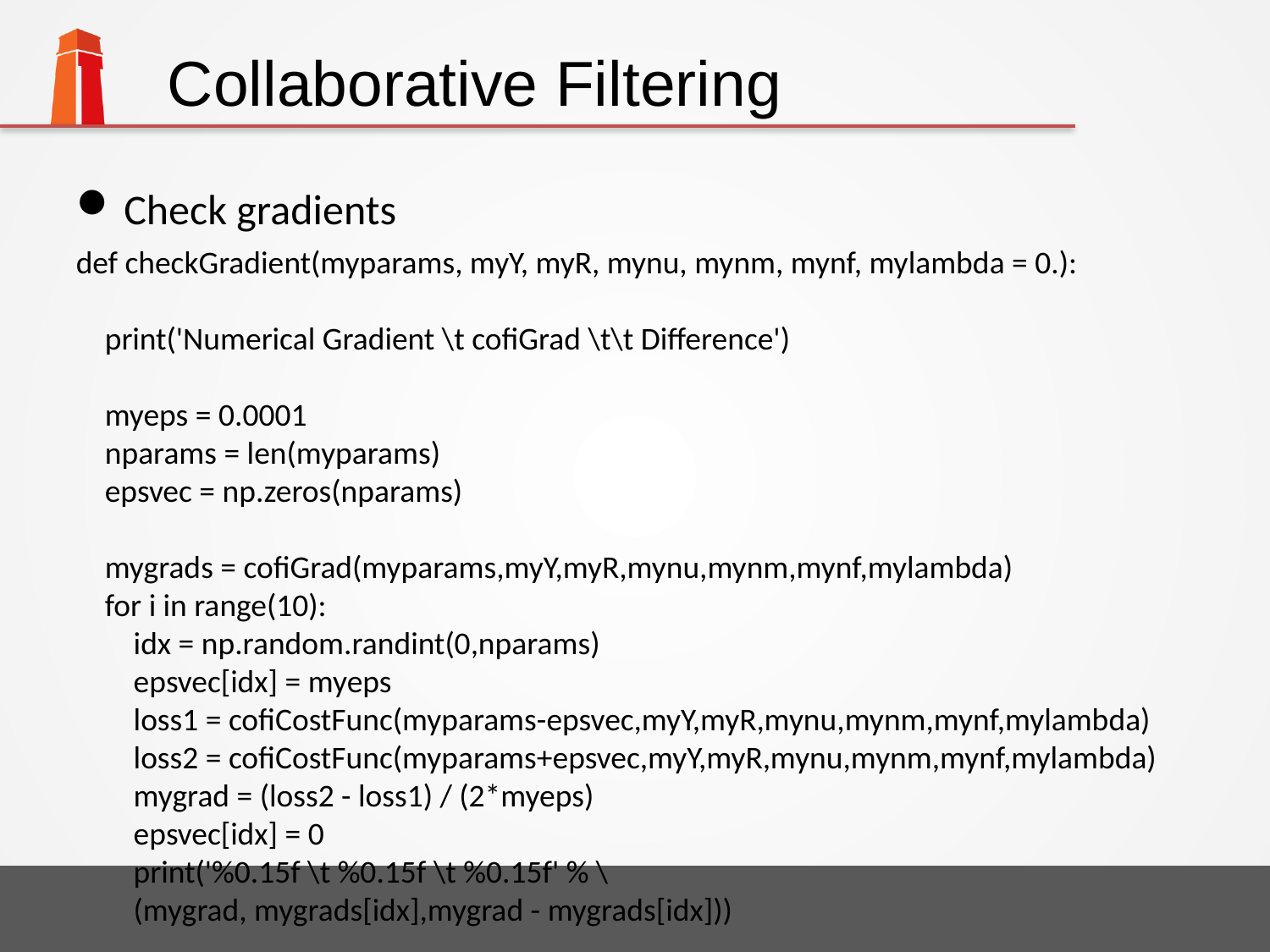

# Collaborative Filtering
Check gradients
def checkGradient(myparams, myY, myR, mynu, mynm, mynf, mylambda = 0.):

    print('Numerical Gradient \t cofiGrad \t\t Difference')

    myeps = 0.0001
    nparams = len(myparams)
    epsvec = np.zeros(nparams)

    mygrads = cofiGrad(myparams,myY,myR,mynu,mynm,mynf,mylambda)
    for i in range(10):
        idx = np.random.randint(0,nparams)
        epsvec[idx] = myeps
        loss1 = cofiCostFunc(myparams-epsvec,myY,myR,mynu,mynm,mynf,mylambda)
        loss2 = cofiCostFunc(myparams+epsvec,myY,myR,mynu,mynm,mynf,mylambda)
        mygrad = (loss2 - loss1) / (2*myeps)
        epsvec[idx] = 0
        print('%0.15f \t %0.15f \t %0.15f' % \
        (mygrad, mygrads[idx],mygrad - mygrads[idx]))